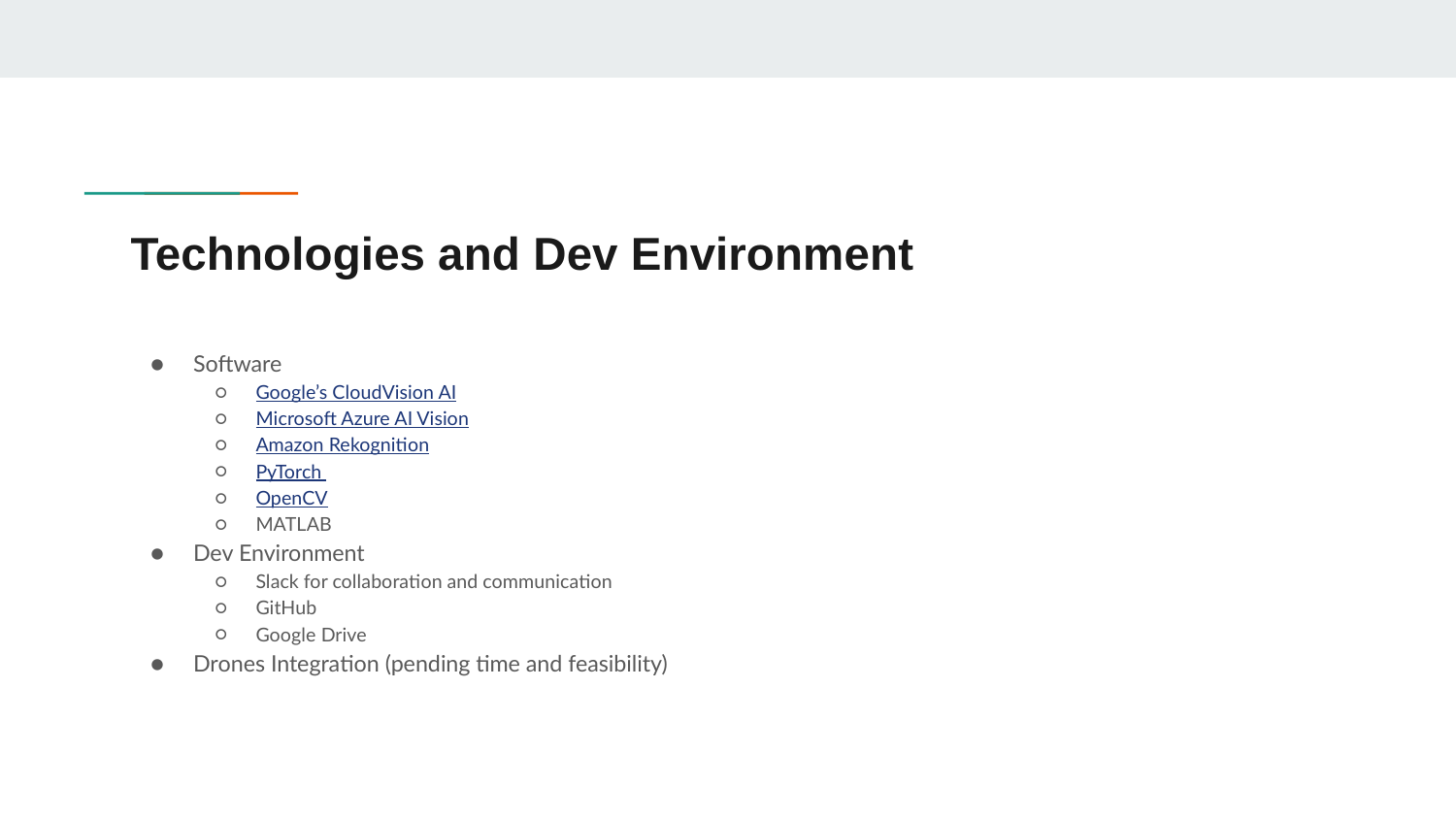

# Technologies and Dev Environment
Software
Google’s CloudVision AI
Microsoft Azure AI Vision
Amazon Rekognition
PyTorch
OpenCV
MATLAB
Dev Environment
Slack for collaboration and communication
GitHub
Google Drive
Drones Integration (pending time and feasibility)